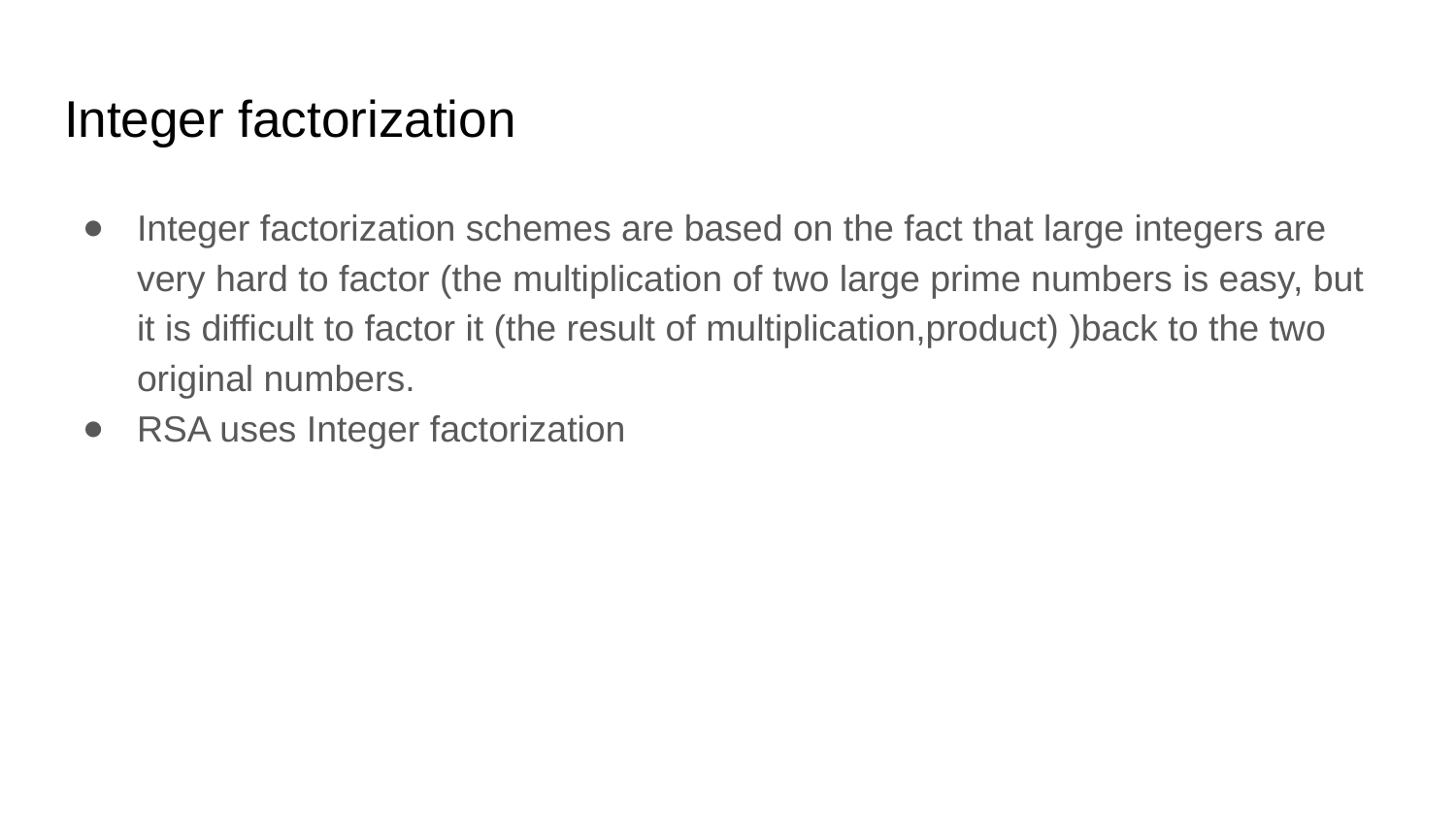

# Integer factorization
Integer factorization schemes are based on the fact that large integers are very hard to factor (the multiplication of two large prime numbers is easy, but it is difficult to factor it (the result of multiplication,product) )back to the two original numbers.
RSA uses Integer factorization